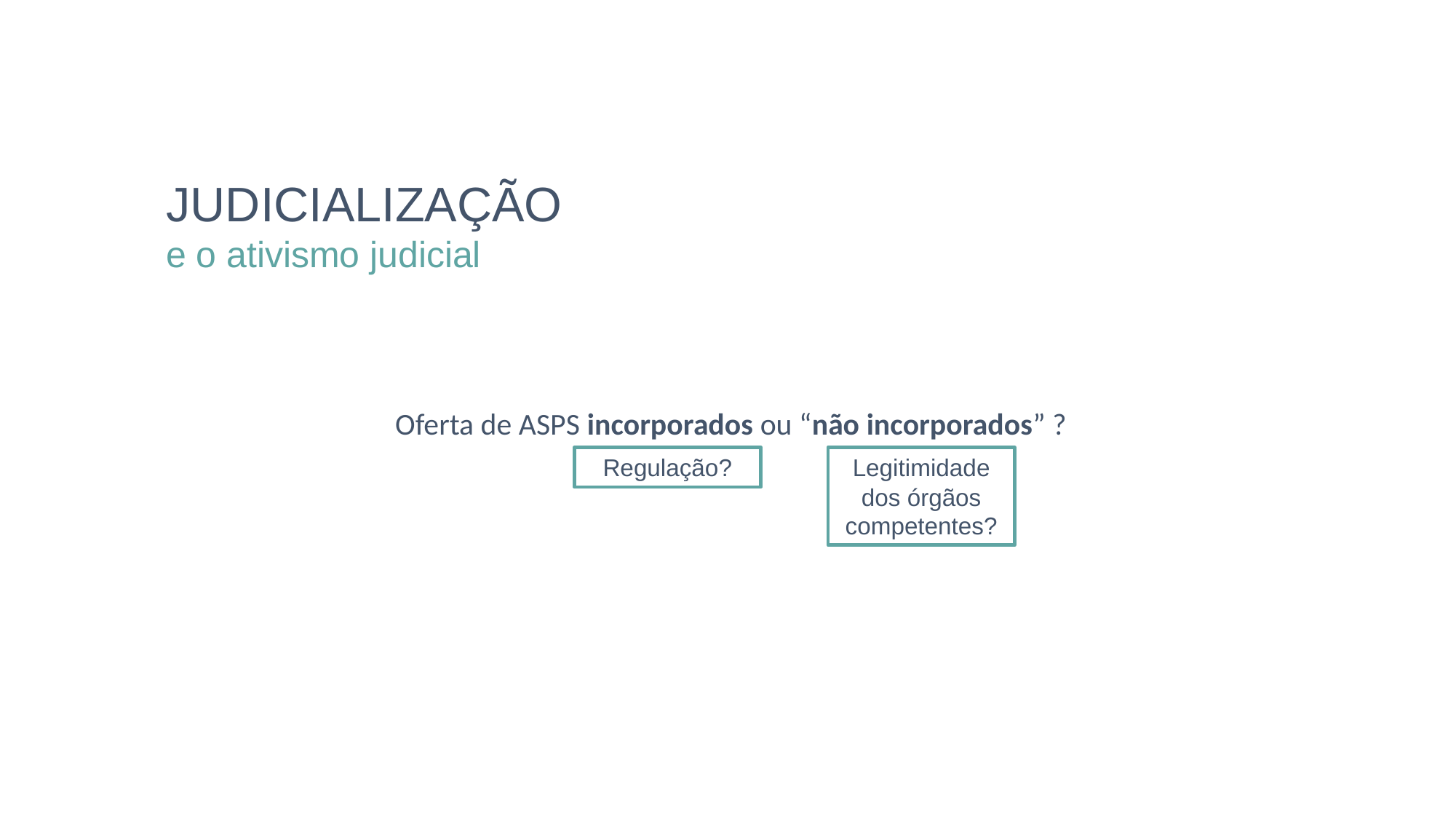

JUDICIALIZAÇÃO
e o ativismo judicial
Oferta de ASPS incorporados ou “não incorporados” ?
Regulação?
Legitimidade dos órgãos competentes?